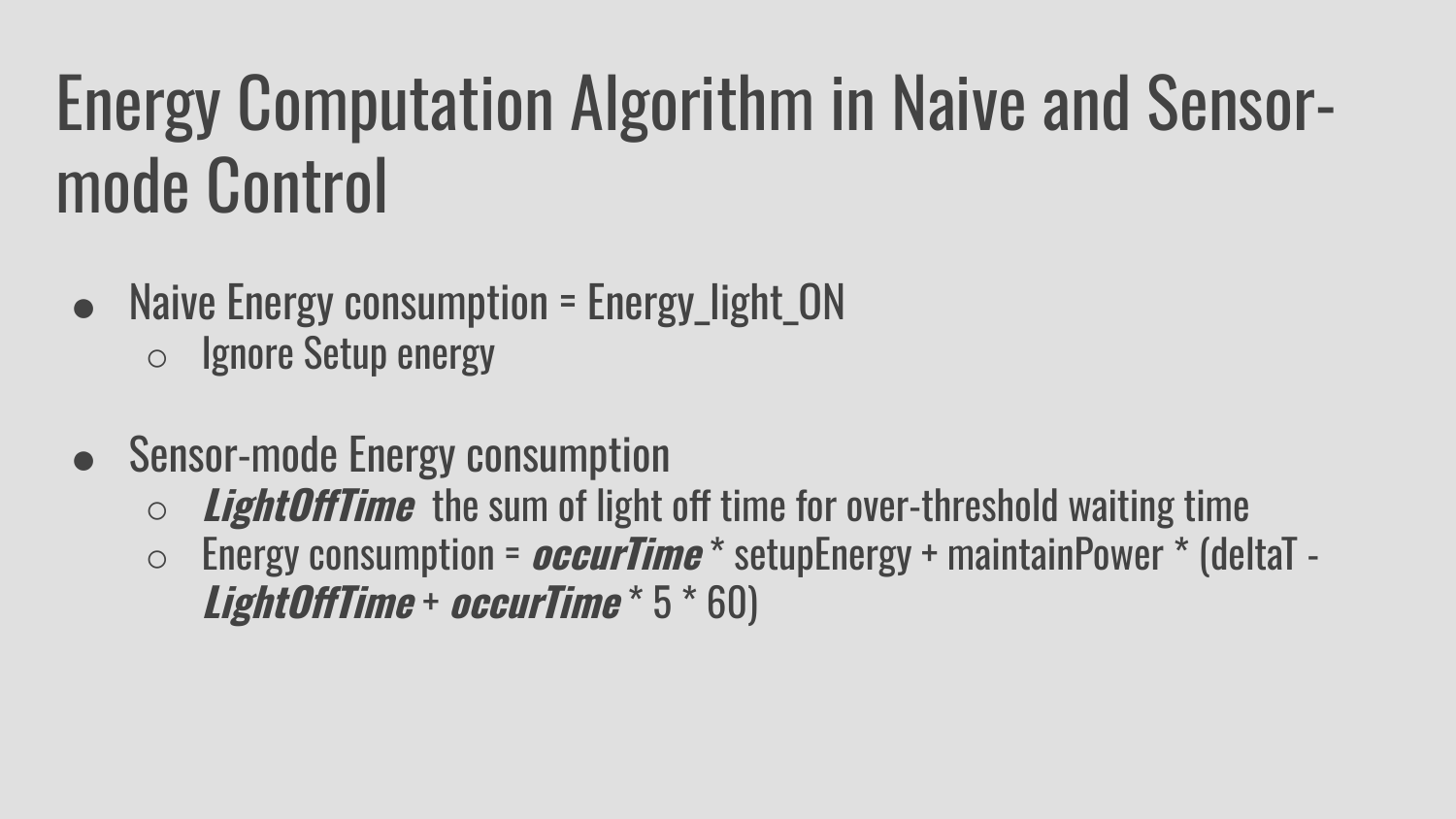

Energy Computation Algorithm in Naive and Sensor-mode Control

Naive Energy consumption = Energy_light_ON
Ignore Setup energy

Sensor-mode Energy consumption
LightOffTime  the sum of light off time for over-threshold waiting time
Energy consumption = occurTime * setupEnergy + maintainPower * (deltaT - LightOffTime + occurTime * 5 * 60)